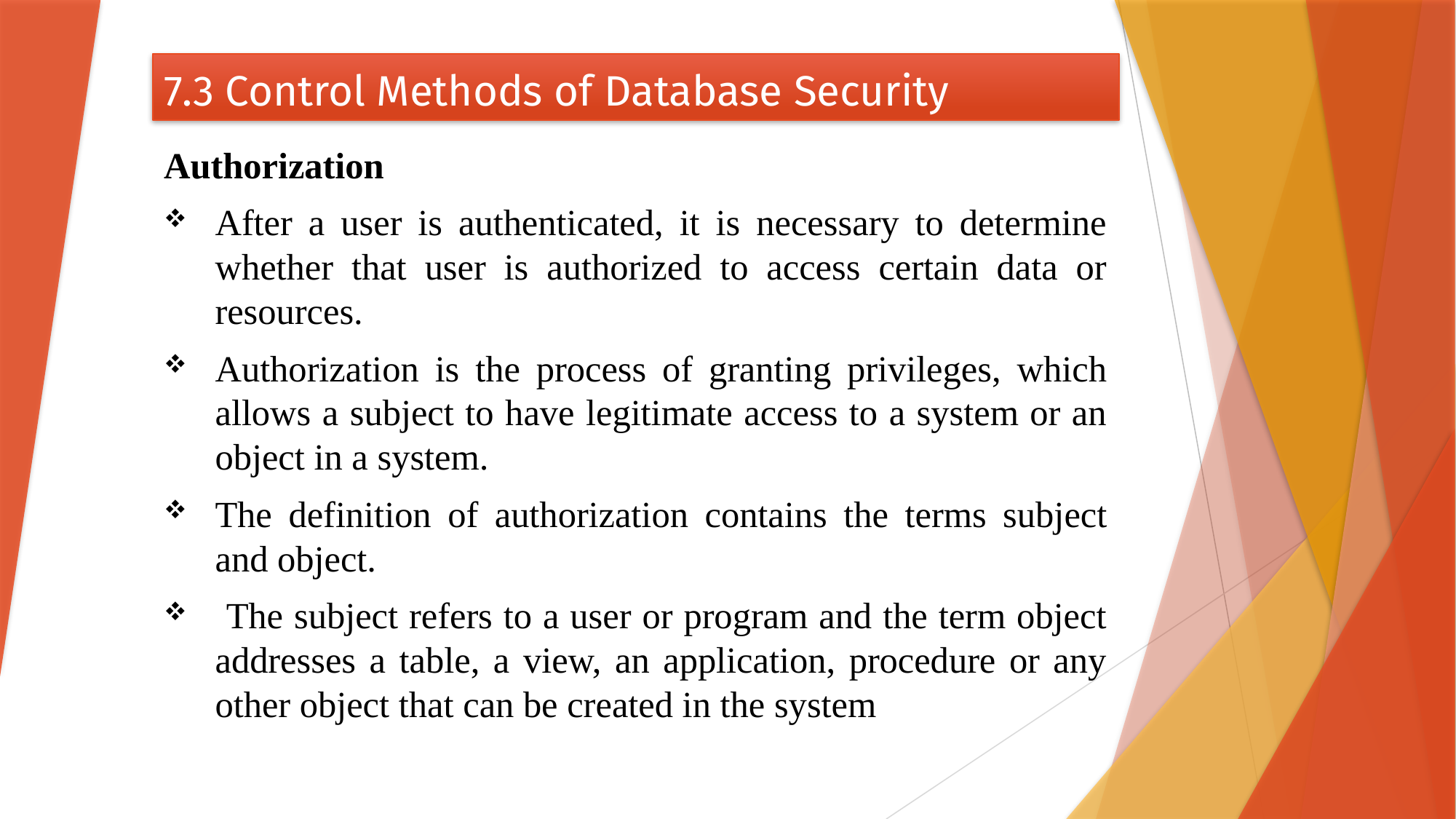

# 7.3 Control Methods of Database Security
Authorization
After a user is authenticated, it is necessary to determine whether that user is authorized to access certain data or resources.
Authorization is the process of granting privileges, which allows a subject to have legitimate access to a system or an object in a system.
The definition of authorization contains the terms subject and object.
 The subject refers to a user or program and the term object addresses a table, a view, an application, procedure or any other object that can be created in the system